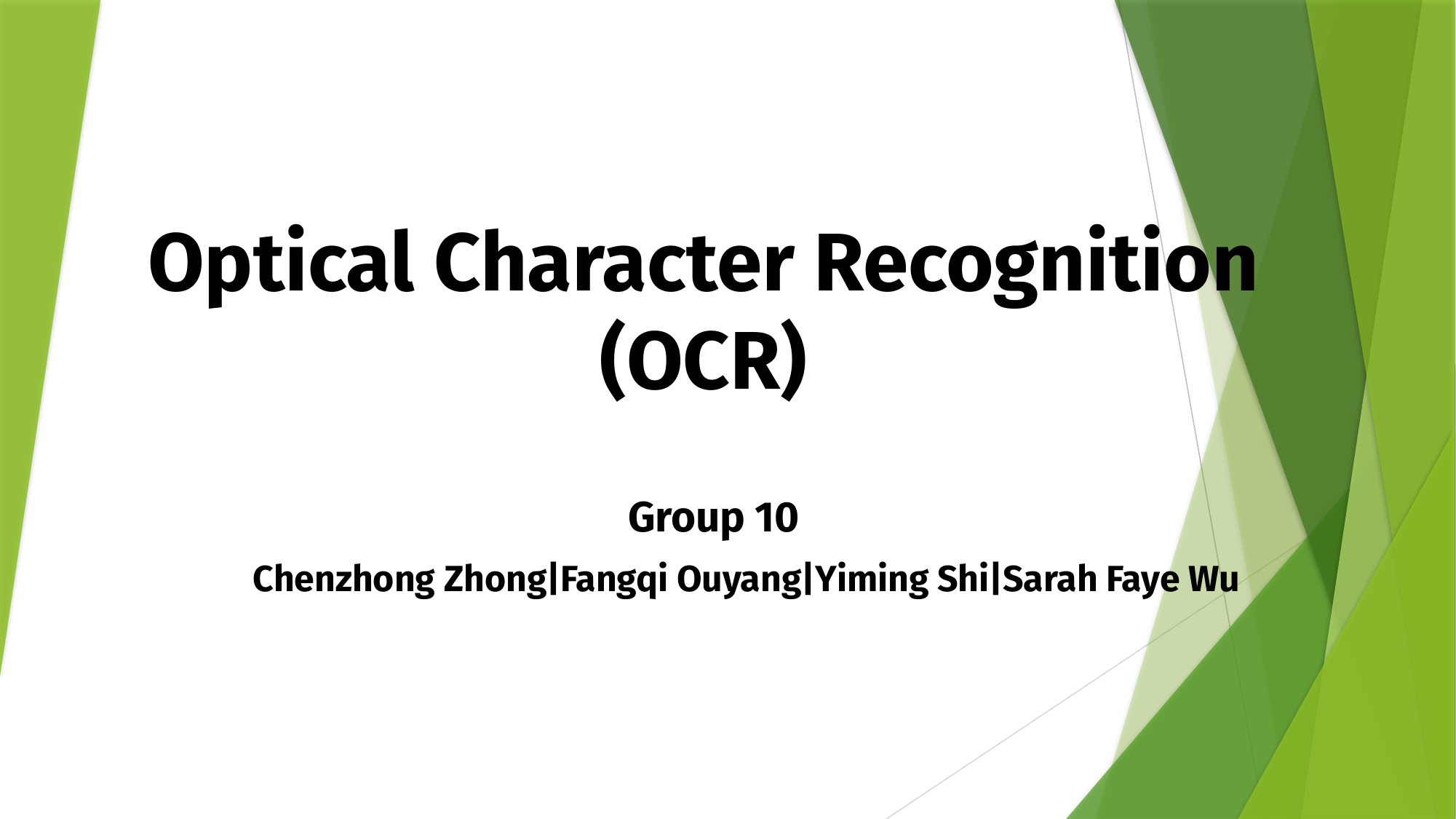

# Optical Character Recognition (OCR)
Group 10
          Chenzhong Zhong|Fangqi Ouyang|Yiming Shi|Sarah Faye Wu